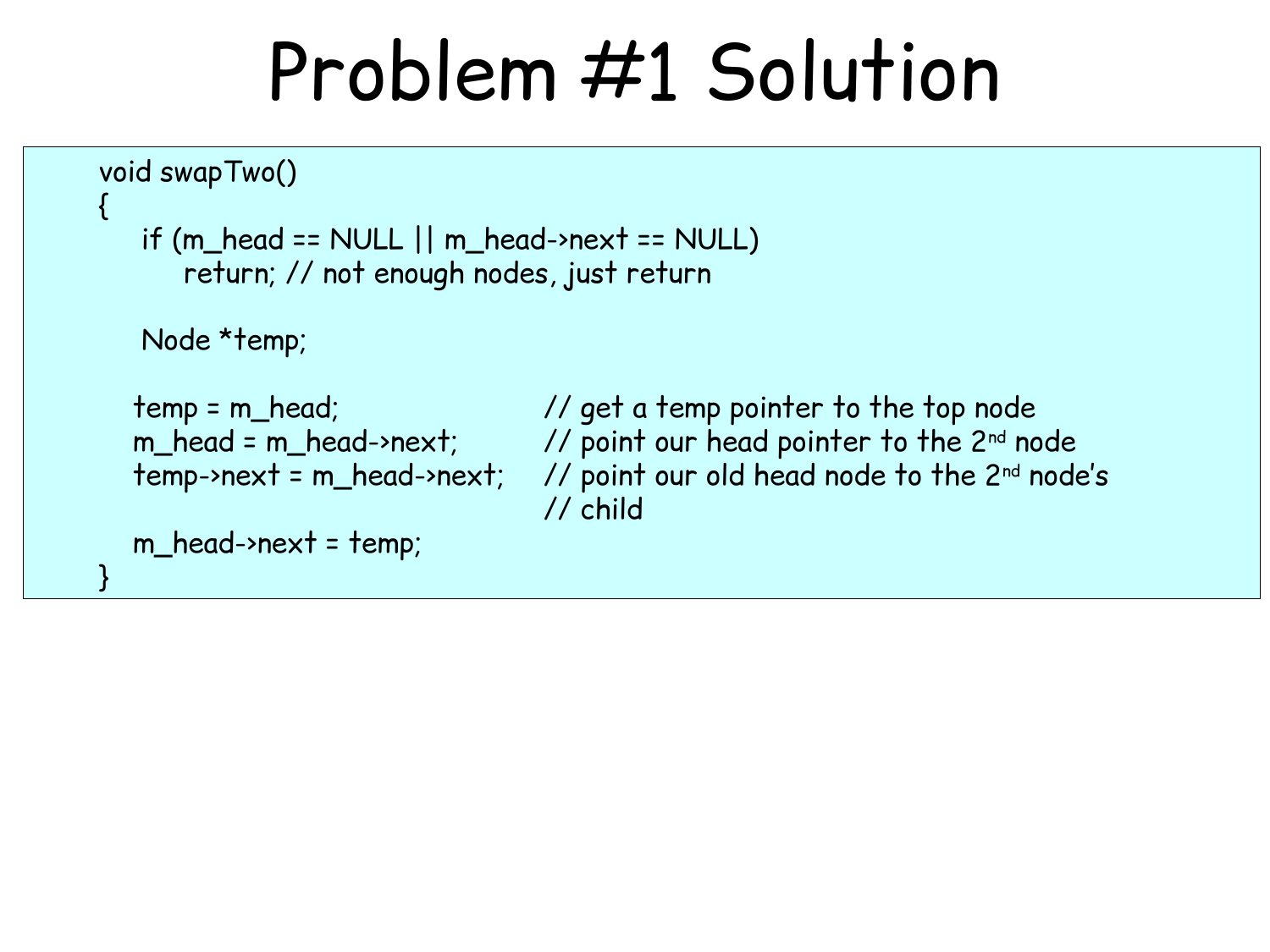

# Problem #1 Solution
void swapTwo()
{
     if (m_head == NULL || m_head->next == NULL)
          return; // not enough nodes, just return

     Node *temp;

    temp = m_head;		// get a temp pointer to the top node
    m_head = m_head->next;	// point our head pointer to the 2nd node
    temp->next = m_head->next;	// point our old head node to the 2nd node’s
				// child
    m_head->next = temp;
}